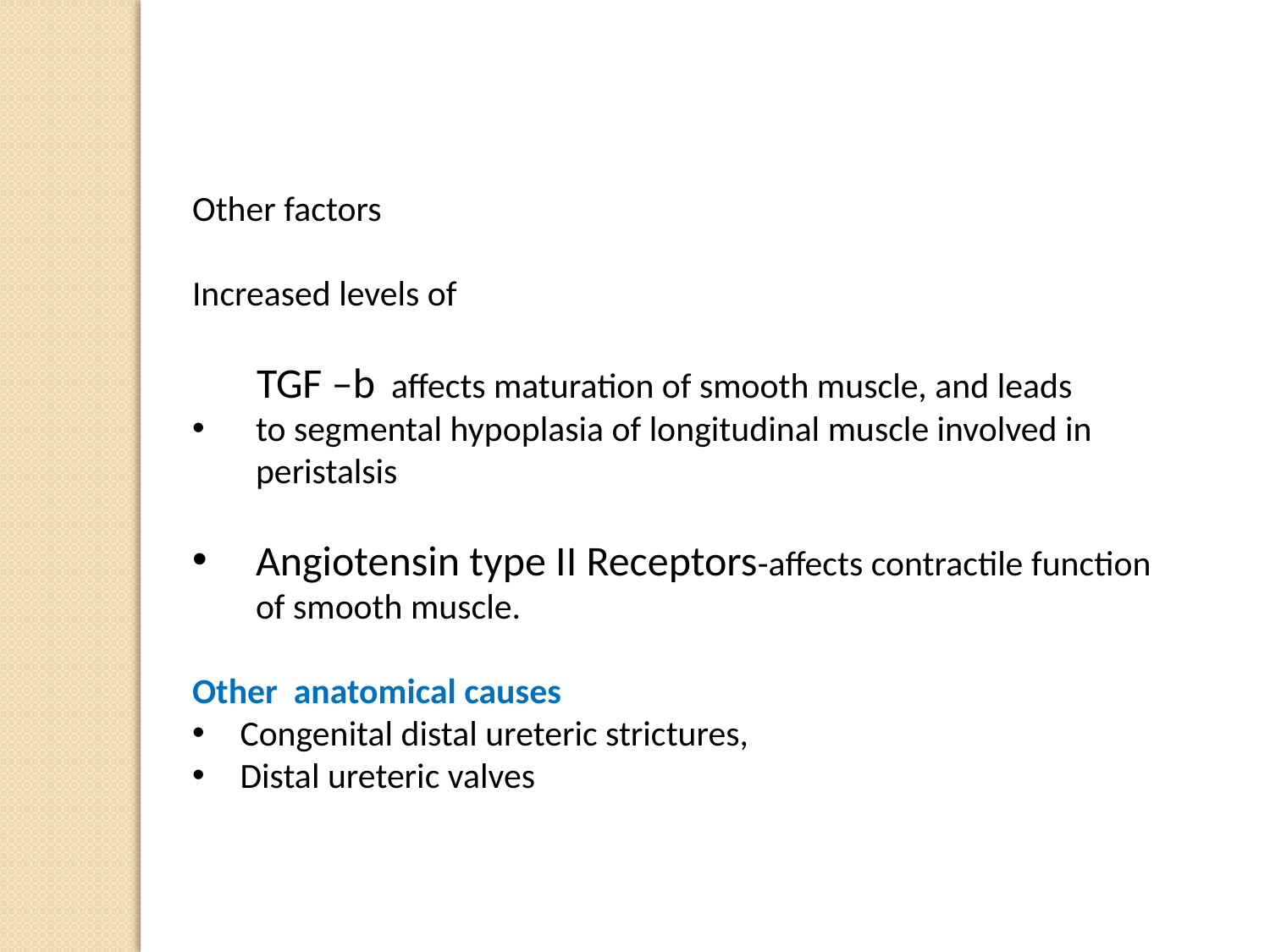

Other factors

Increased levels of

        TGF –b  affects maturation of smooth muscle, and leads
to segmental hypoplasia of longitudinal muscle involved in peristalsis

Angiotensin type II Receptors-affects contractile function of smooth muscle.

Other  anatomical causes
Congenital distal ureteric strictures,
Distal ureteric valves